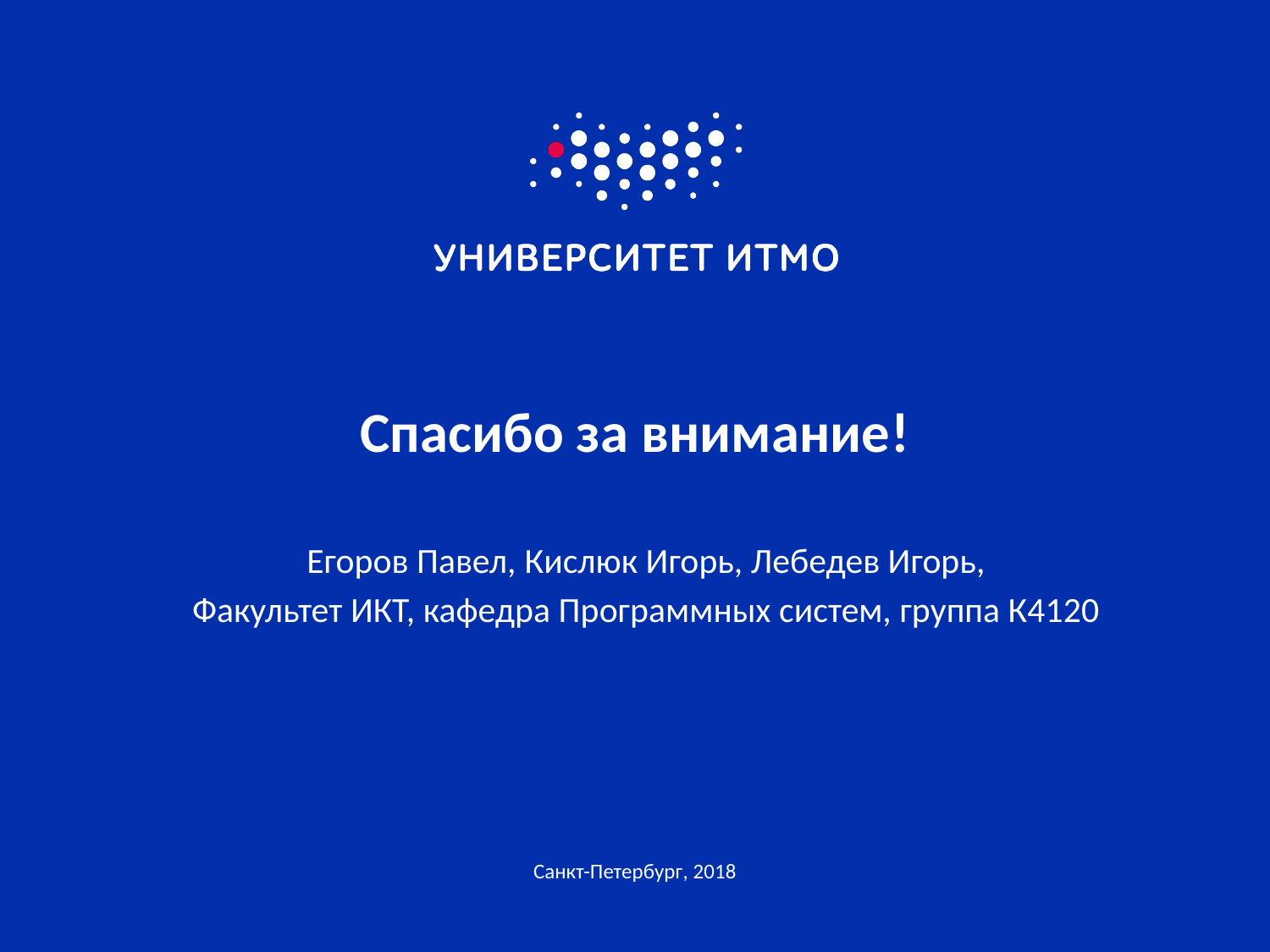

# Спасибо за внимание!
Егоров Павел, Кислюк Игорь, Лебедев Игорь,
Факультет ИКТ, кафедра Программных систем, группа К4120
Санкт-Петербург, 2018